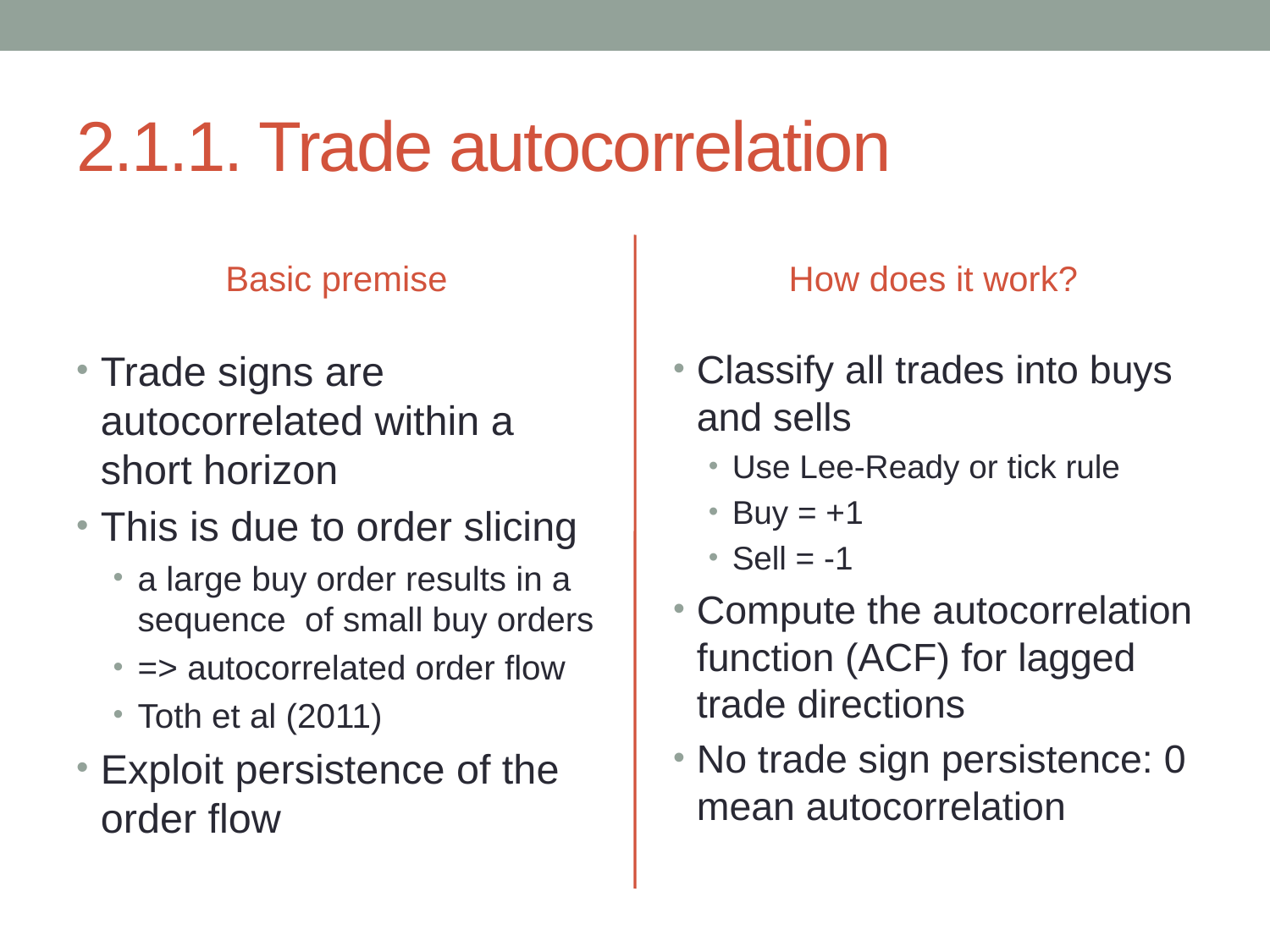

# 2.1.1. Trade autocorrelation
Basic premise
How does it work?
Trade signs are autocorrelated within a short horizon
This is due to order slicing
a large buy order results in a sequence  of small buy orders
=> autocorrelated order flow
Toth et al (2011)
Exploit persistence of the order flow

Classify all trades into buys and sells
Use Lee-Ready or tick rule
Buy = +1
Sell = -1
Compute the autocorrelation function (ACF) for lagged trade directions
No trade sign persistence: 0 mean autocorrelation